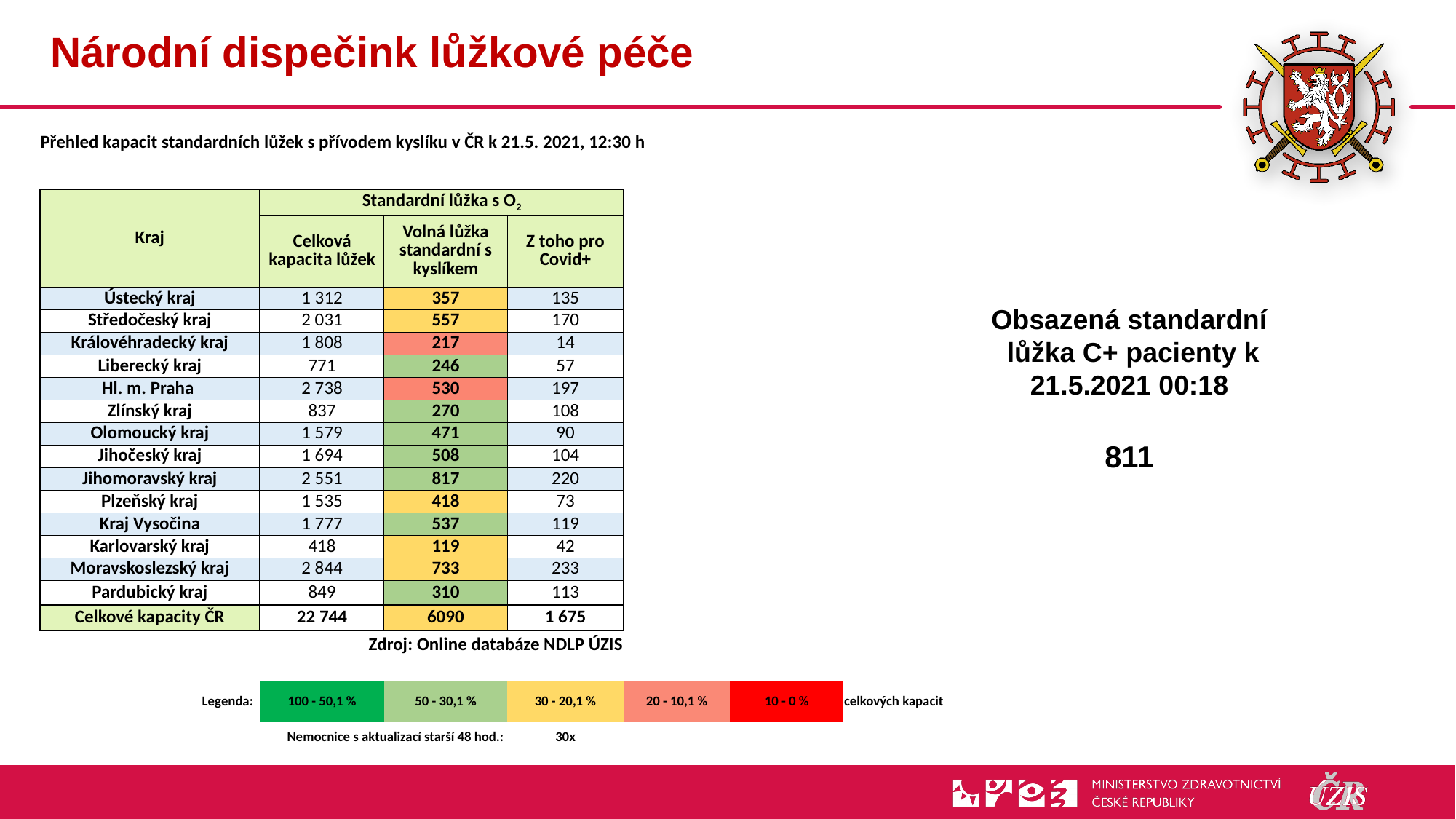

# Národní dispečink lůžkové péče
| Přehled kapacit standardních lůžek s přívodem kyslíku v ČR k 21.5. 2021, 12:30 h |  |  |  |  |  |  |
| --- | --- | --- | --- | --- | --- | --- |
|  |  |  |  |  |  |  |
| Kraj | Standardní lůžka s O2 |  |  |  |  |  |
|  | Celková kapacita lůžek | Volná lůžka standardní s kyslíkem | Z toho pro Covid+ |  |  |  |
| Ústecký kraj | 1 312 | 357 | 135 |  |  |  |
| Středočeský kraj | 2 031 | 557 | 170 |  |  |  |
| Královéhradecký kraj | 1 808 | 217 | 14 |  |  |  |
| Liberecký kraj | 771 | 246 | 57 |  |  |  |
| Hl. m. Praha | 2 738 | 530 | 197 |  |  |  |
| Zlínský kraj | 837 | 270 | 108 |  |  |  |
| Olomoucký kraj | 1 579 | 471 | 90 |  |  |  |
| Jihočeský kraj | 1 694 | 508 | 104 |  |  |  |
| Jihomoravský kraj | 2 551 | 817 | 220 |  |  |  |
| Plzeňský kraj | 1 535 | 418 | 73 |  |  |  |
| Kraj Vysočina | 1 777 | 537 | 119 |  |  |  |
| Karlovarský kraj | 418 | 119 | 42 |  |  |  |
| Moravskoslezský kraj | 2 844 | 733 | 233 |  |  |  |
| Pardubický kraj | 849 | 310 | 113 |  |  |  |
| Celkové kapacity ČR | 22 744 | 6090 | 1 675 |  |  |  |
| Zdroj: Online databáze NDLP ÚZIS |  |  |  |  |  |  |
|  |  |  |  |  |  |  |
| Legenda: | 100 - 50,1 % | 50 - 30,1 % | 30 - 20,1 % | 20 - 10,1 % | 10 - 0 % | celkových kapacit |
| Nemocnice s aktualizací starší 48 hod.: |  |  | 30x |  |  |  |
Obsazená standardní
 lůžka C+ pacienty k 21.5.2021 00:18

811